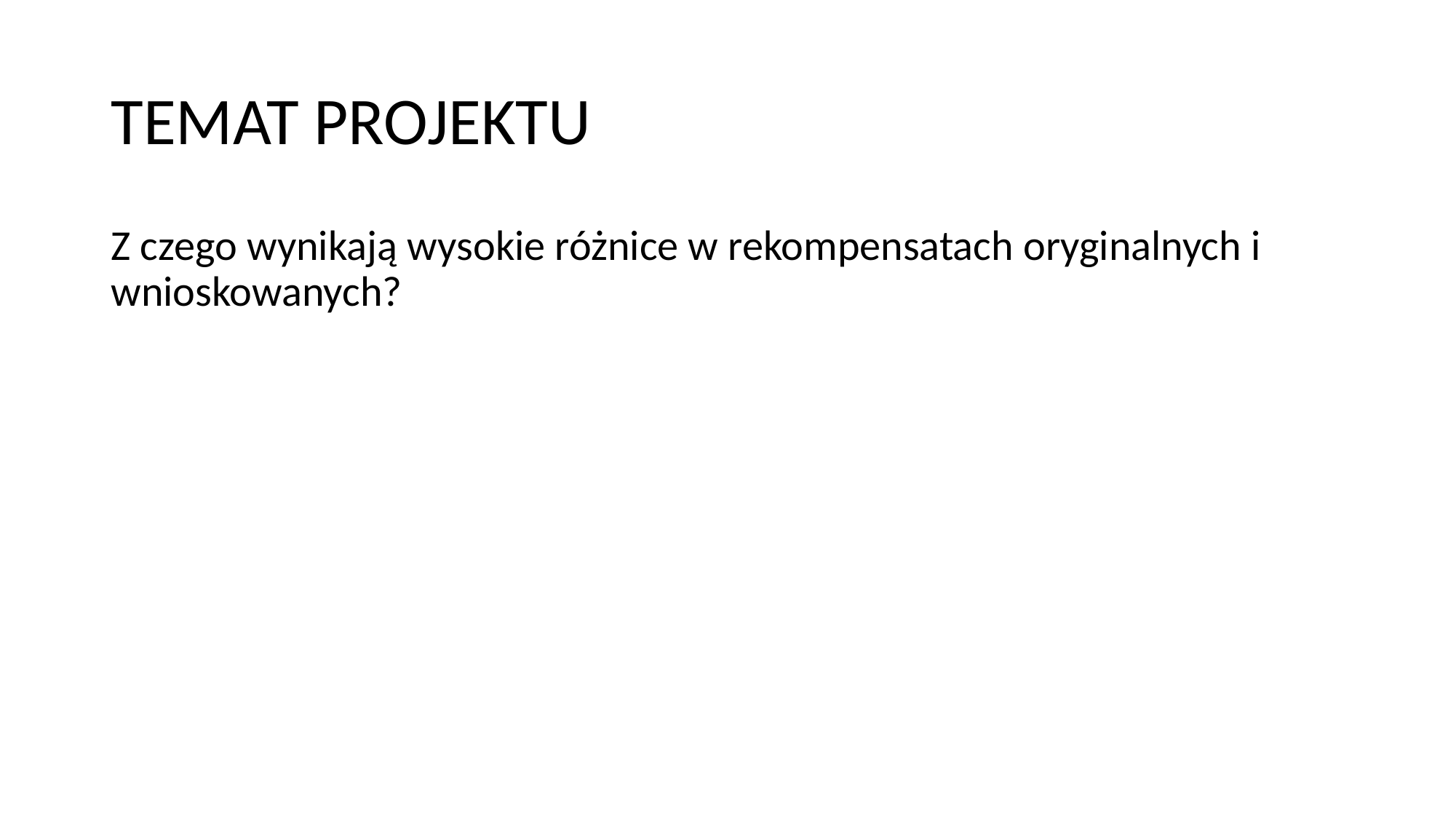

# TEMAT PROJEKTU
Z czego wynikają wysokie różnice w rekompensatach oryginalnych i wnioskowanych?